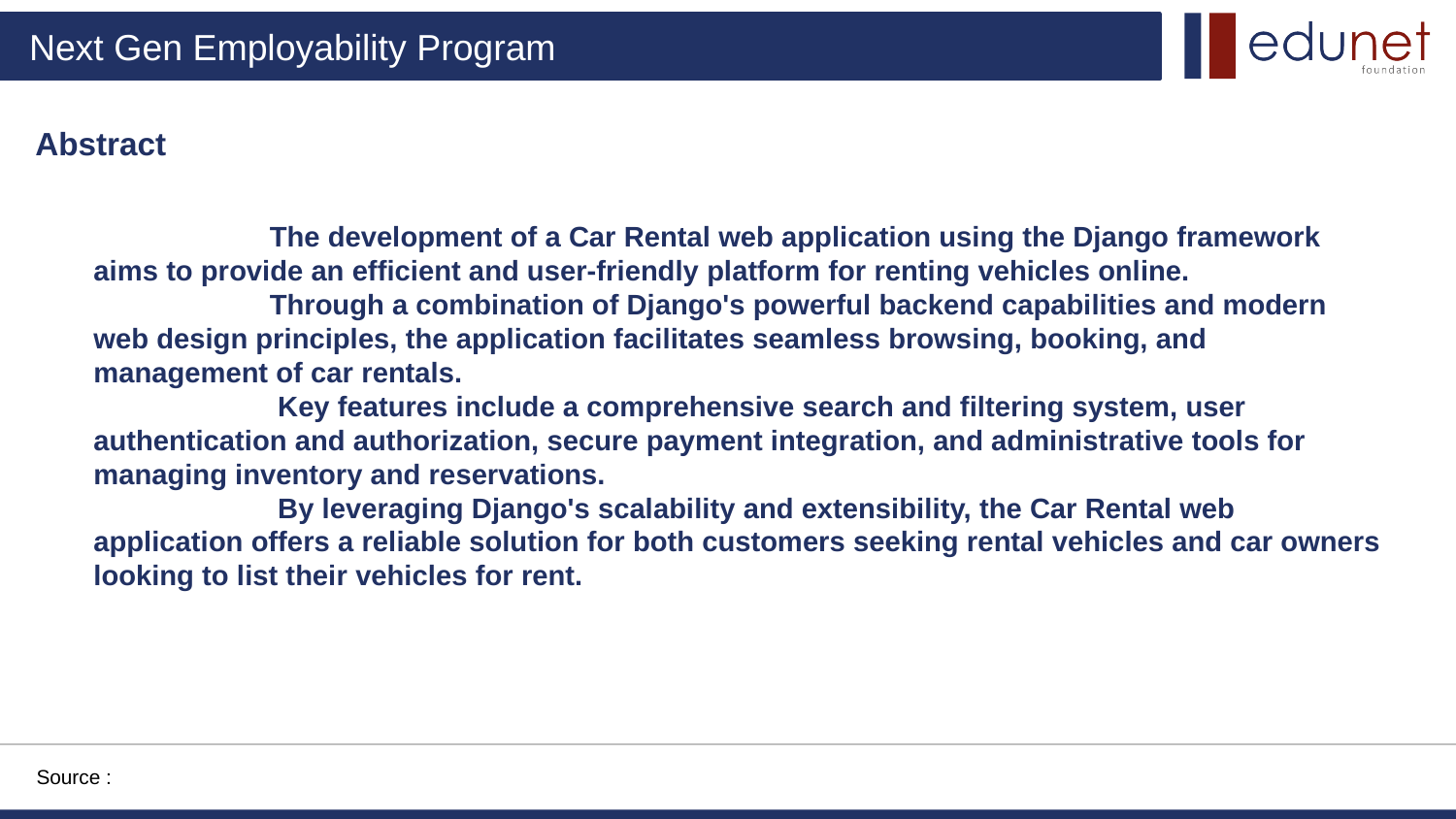

Abstract
                      The development of a Car Rental web application using the Django framework aims to provide an efficient and user-friendly platform for renting vehicles online.
                      Through a combination of Django's powerful backend capabilities and modern web design principles, the application facilitates seamless browsing, booking, and management of car rentals.
                       Key features include a comprehensive search and filtering system, user authentication and authorization, secure payment integration, and administrative tools for managing inventory and reservations.
                       By leveraging Django's scalability and extensibility, the Car Rental web application offers a reliable solution for both customers seeking rental vehicles and car owners looking to list their vehicles for rent.
Source :